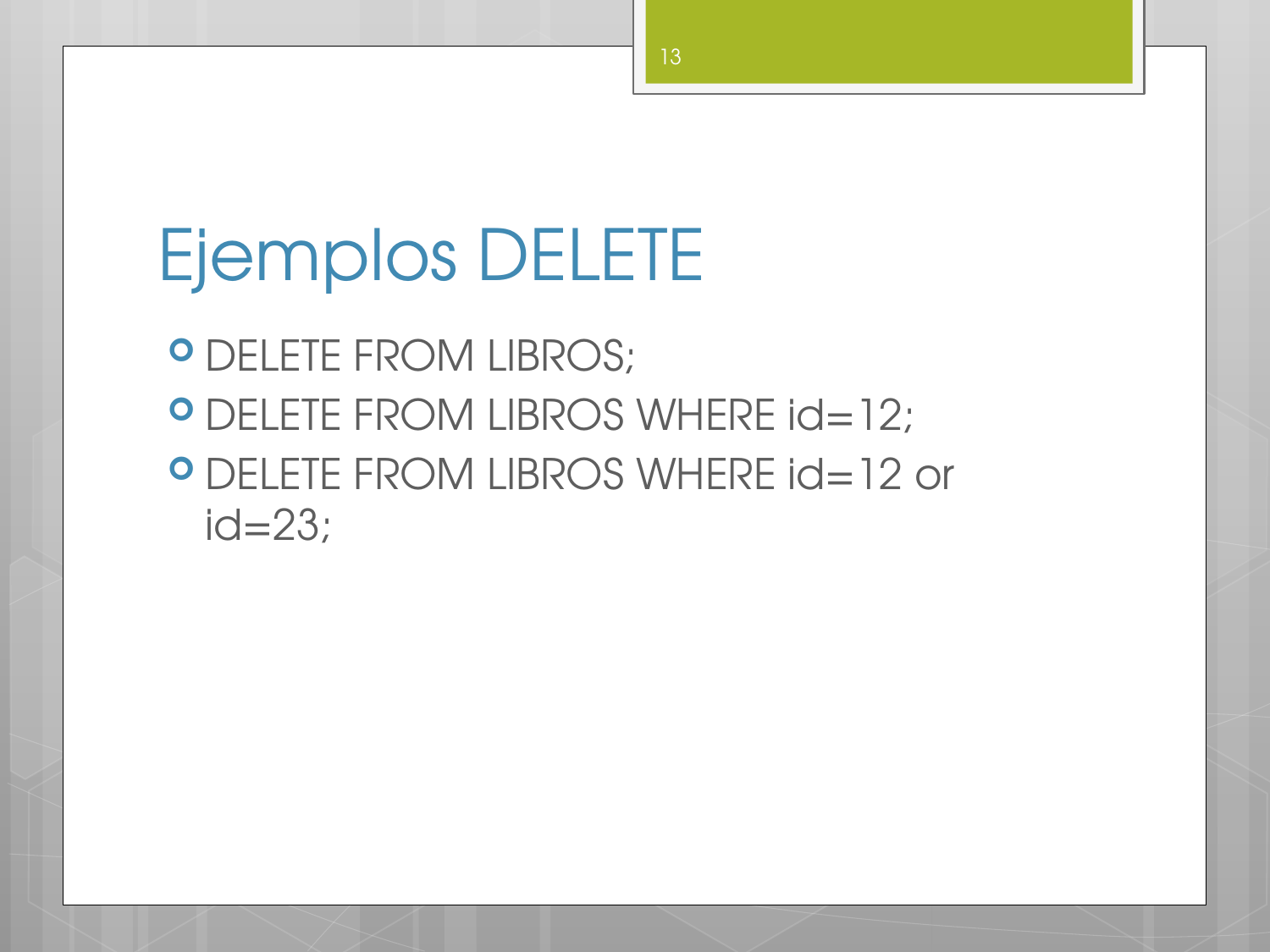

13
# Ejemplos DELETE
DELETE FROM LIBROS;
DELETE FROM LIBROS WHERE id=12;
DELETE FROM LIBROS WHERE id=12 or id=23;